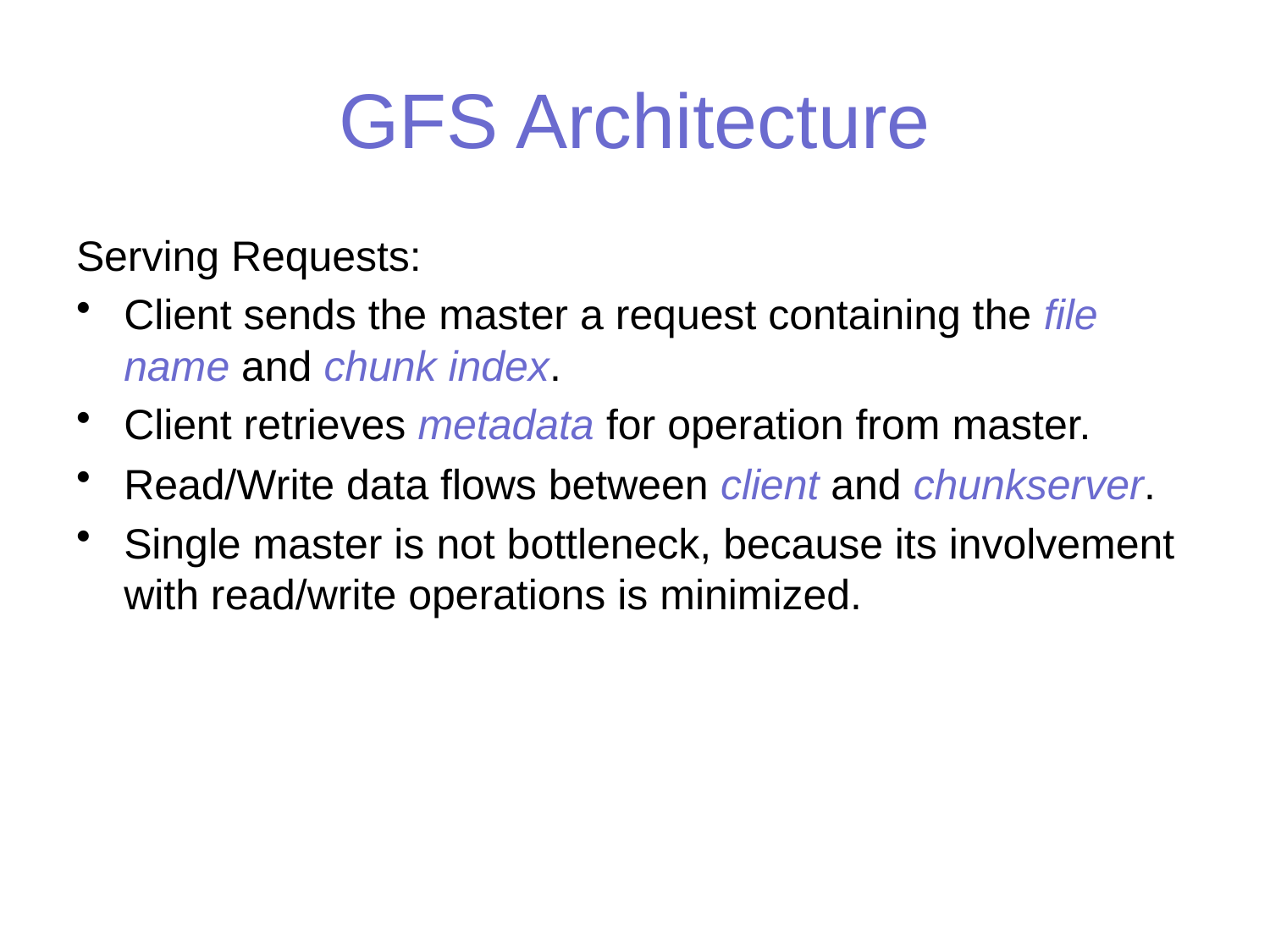

# GFS Architecture
Serving Requests:
Client sends the master a request containing the file name and chunk index.
Client retrieves metadata for operation from master.
Read/Write data flows between client and chunkserver.
Single master is not bottleneck, because its involvement with read/write operations is minimized.